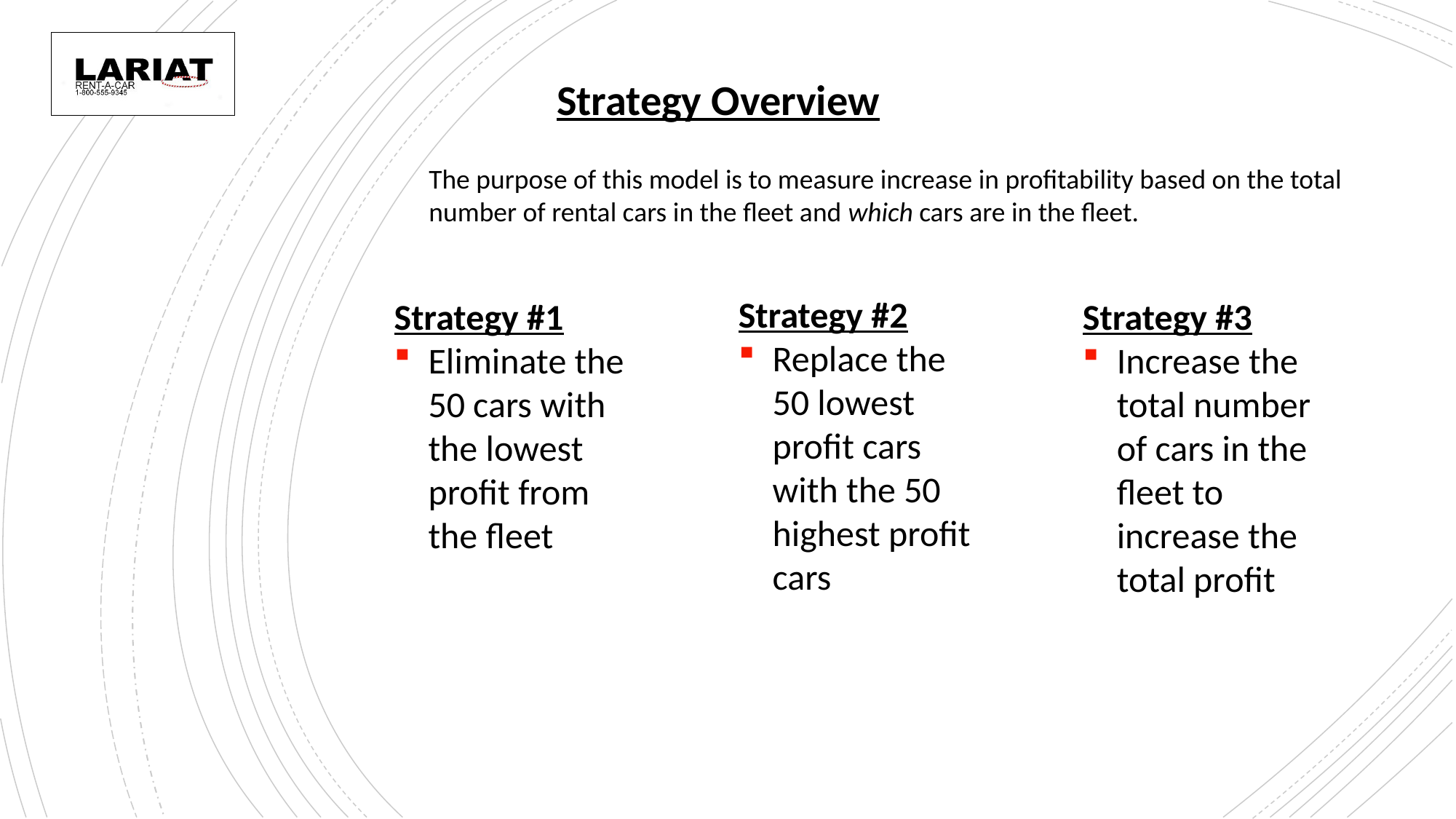

Strategy Overview
The purpose of this model is to measure increase in profitability based on the total number of rental cars in the fleet and which cars are in the fleet.
Strategy #2
Replace the 50 lowest profit cars with the 50 highest profit cars
Strategy #1
Eliminate the 50 cars with the lowest profit from the fleet
Strategy #3
Increase the total number of cars in the fleet to increase the total profit